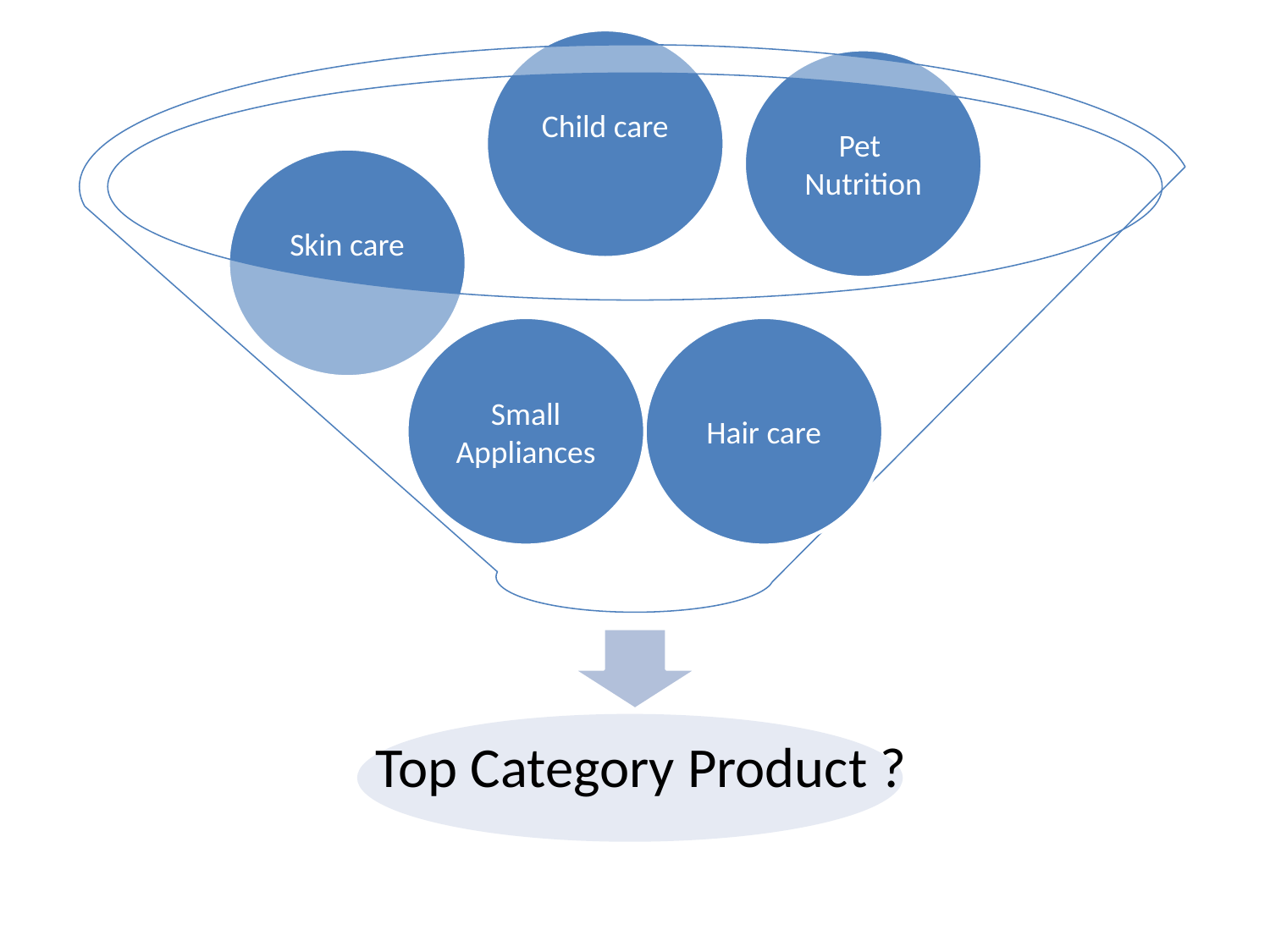

Child care

 Top Category Product ?
Pet
Nutrition
Skin care

Small
Appliances
Hair care